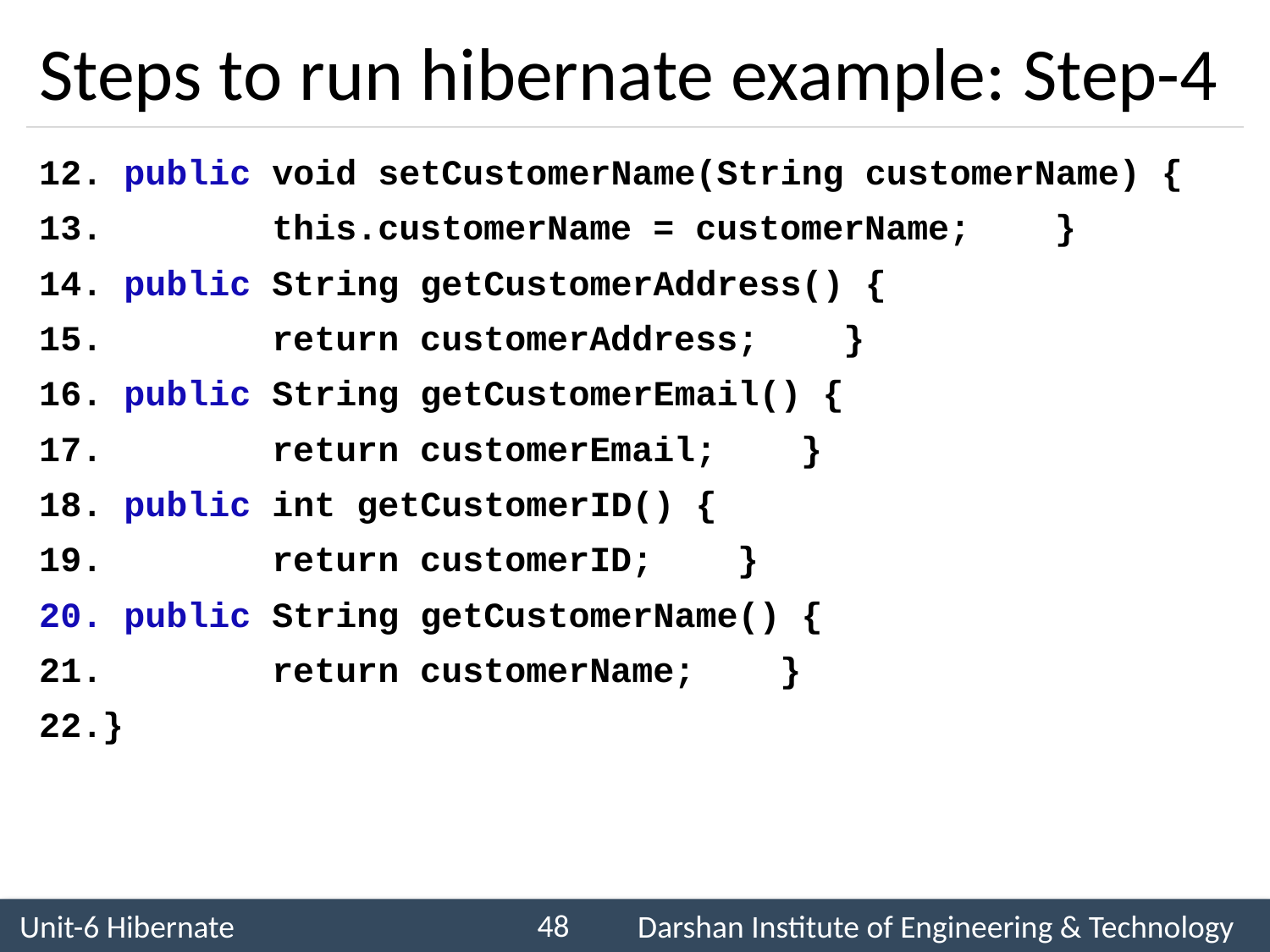

# Steps to run hibernate example: Step-4
 public void setCustomerName(String customerName) {
        this.customerName = customerName;    }
 public String getCustomerAddress() {
        return customerAddress;    }
 public String getCustomerEmail() {
        return customerEmail;    }
 public int getCustomerID() {
        return customerID;    }
 public String getCustomerName() {
        return customerName;    }
}
48